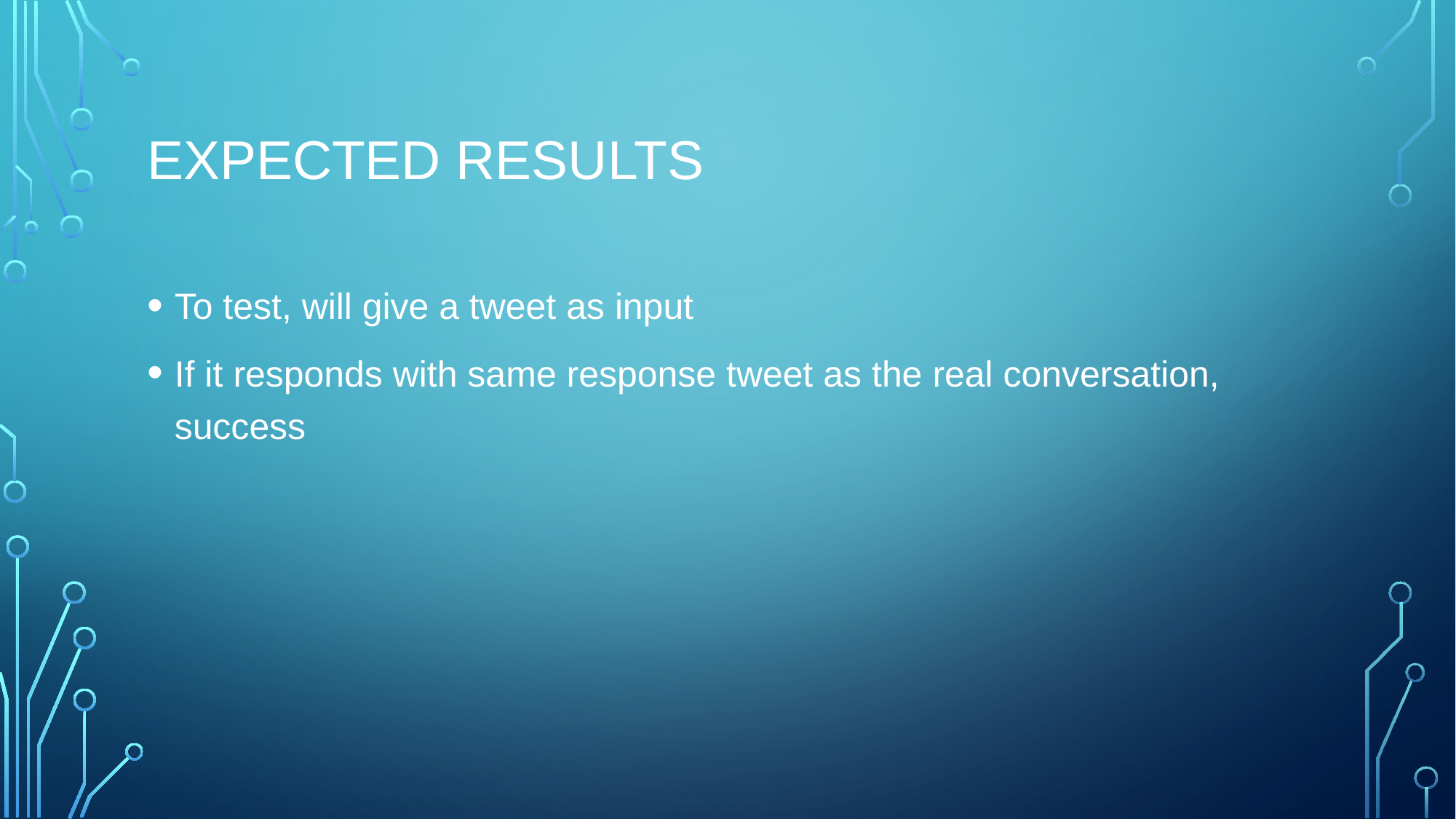

# Expected Results
To test, will give a tweet as input
If it responds with same response tweet as the real conversation, success